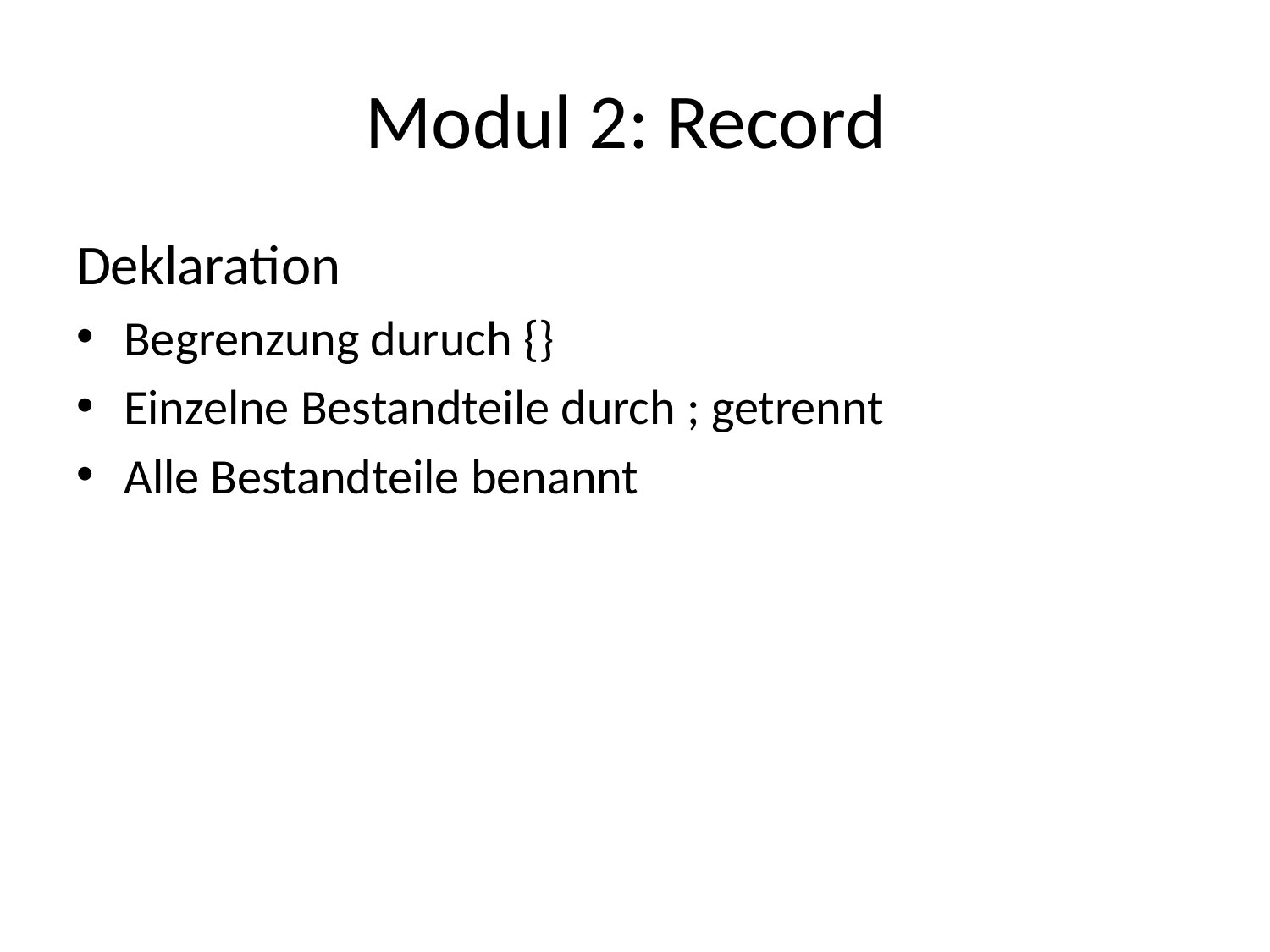

# Modul 2: Record
Deklaration
Begrenzung duruch {}
Einzelne Bestandteile durch ; getrennt
Alle Bestandteile benannt